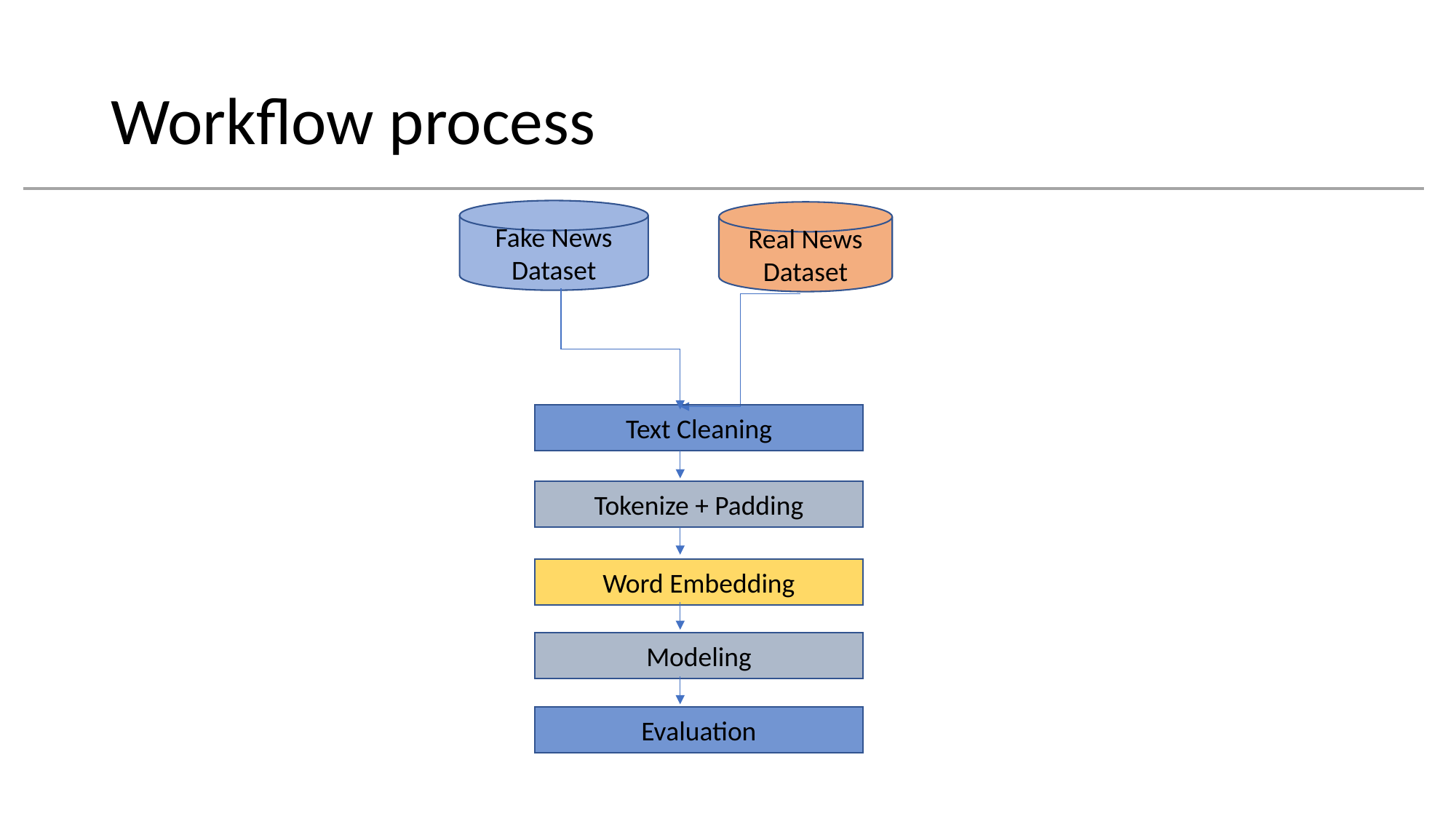

# Workflow process
Fake News Dataset
Real News Dataset
Text Cleaning
Tokenize + Padding
Word Embedding
Modeling
Evaluation